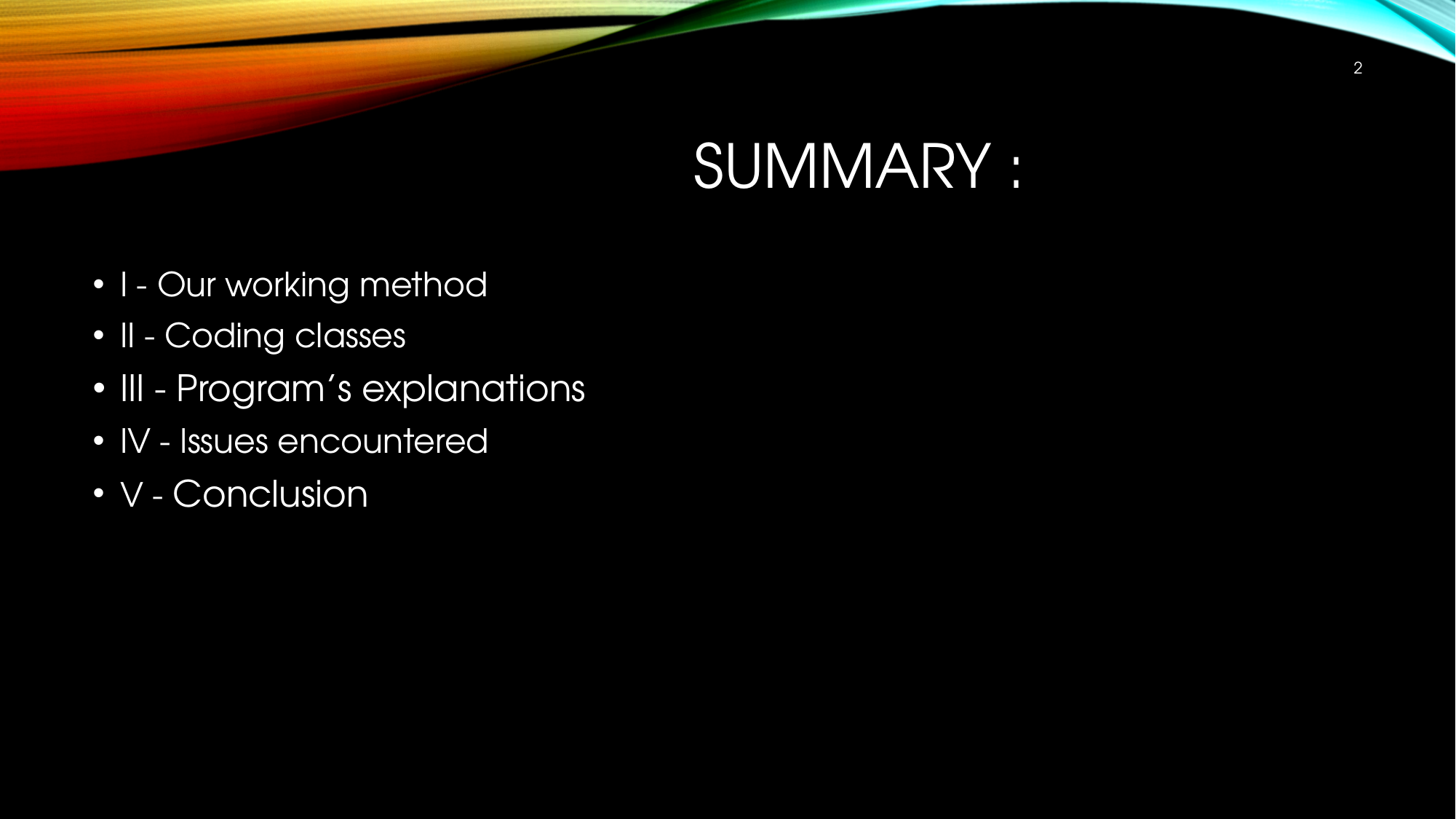

2
# Summary :
I - Our working method
II - Coding classes
III - Program’s explanations
IV - Issues encountered
V - Conclusion